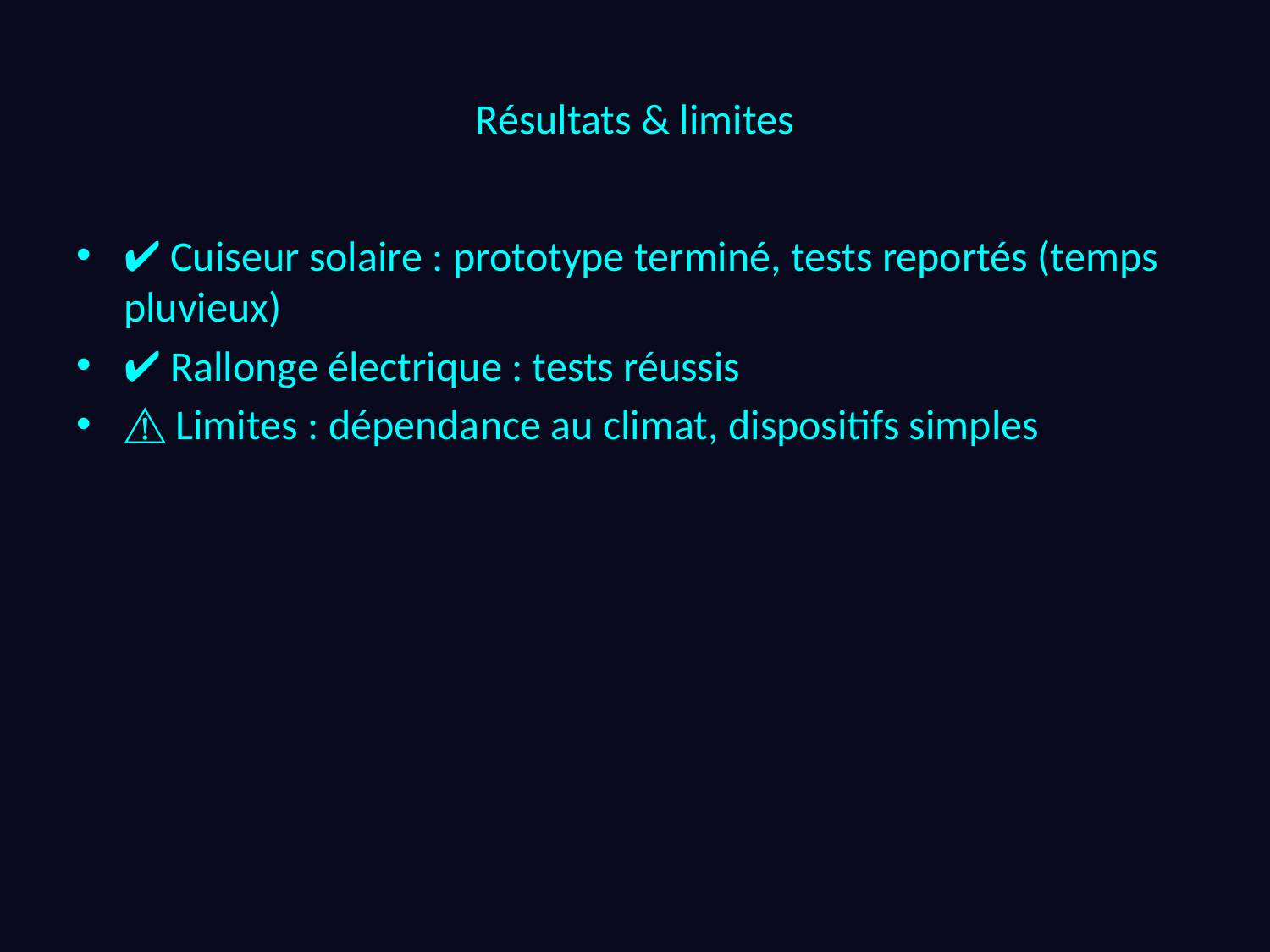

# Résultats & limites
✔ Cuiseur solaire : prototype terminé, tests reportés (temps pluvieux)
✔ Rallonge électrique : tests réussis
⚠ Limites : dépendance au climat, dispositifs simples